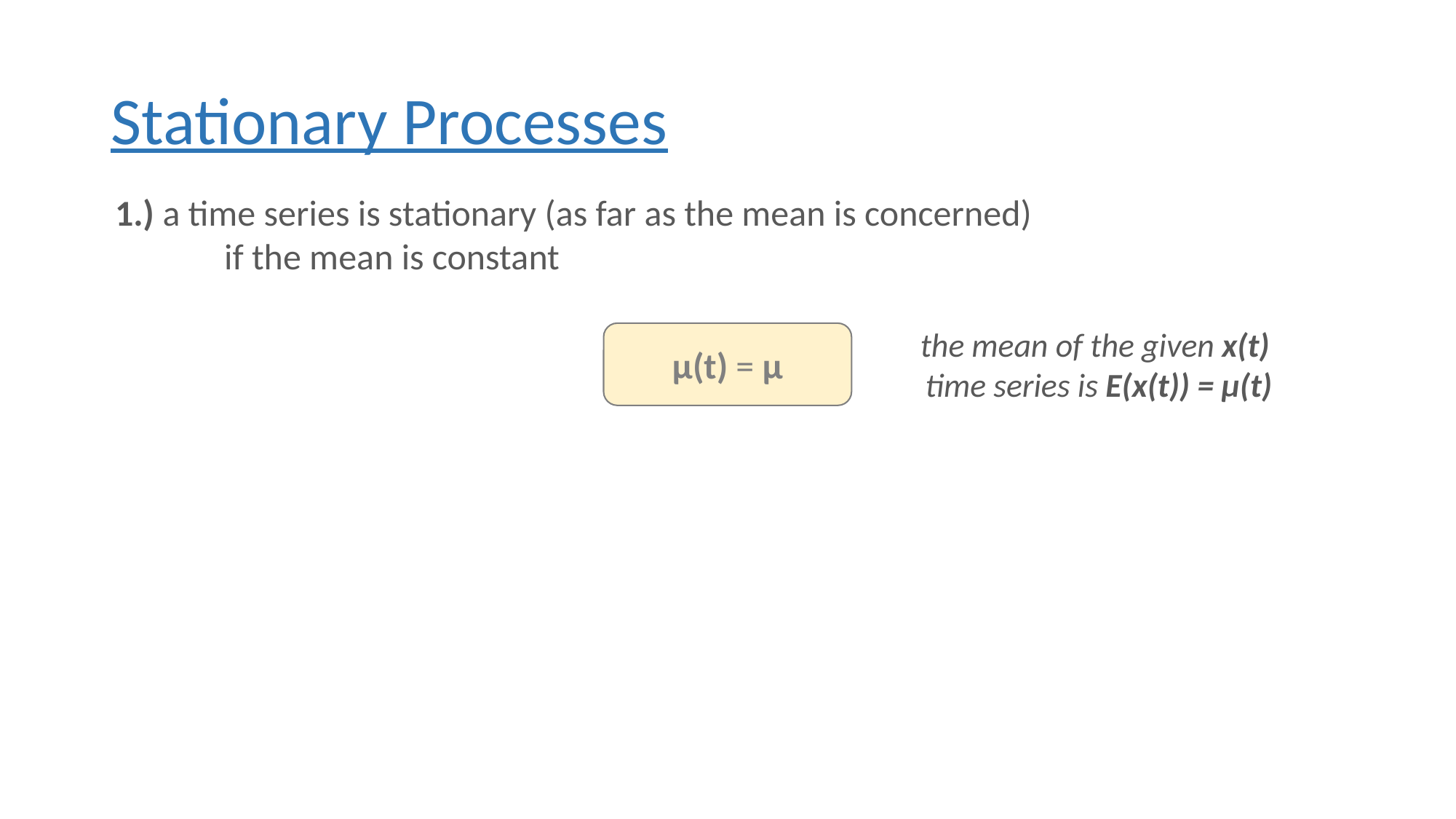

# Stationary Processes
1.) a time series is stationary (as far as the mean is concerned)
	if the mean is constant

the mean of the given x(t)
time series is E(x(t)) = μ(t)
μ(t) = μ